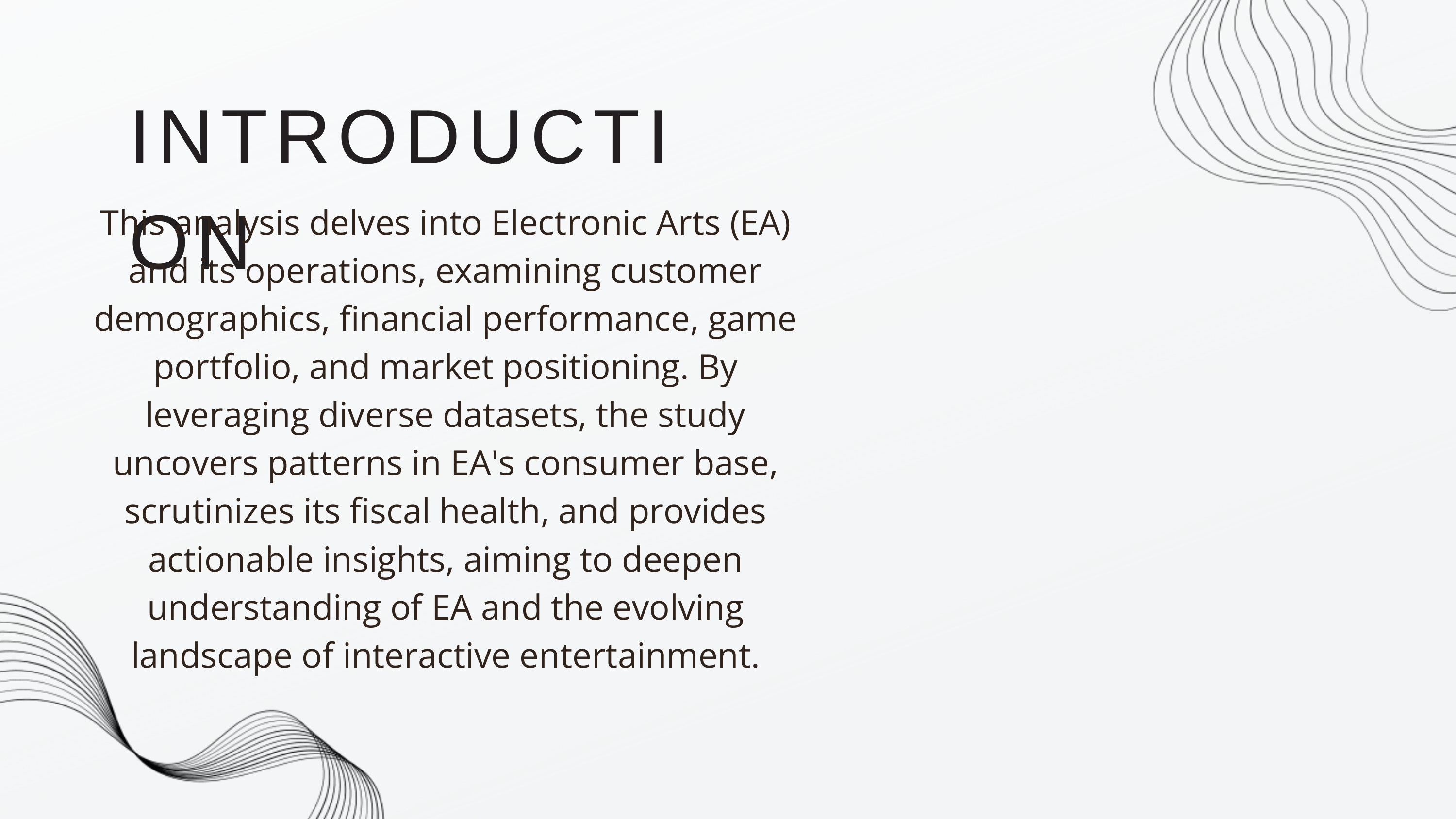

INTRODUCTION
This analysis delves into Electronic Arts (EA) and its operations, examining customer demographics, financial performance, game portfolio, and market positioning. By leveraging diverse datasets, the study uncovers patterns in EA's consumer base, scrutinizes its fiscal health, and provides actionable insights, aiming to deepen understanding of EA and the evolving landscape of interactive entertainment.